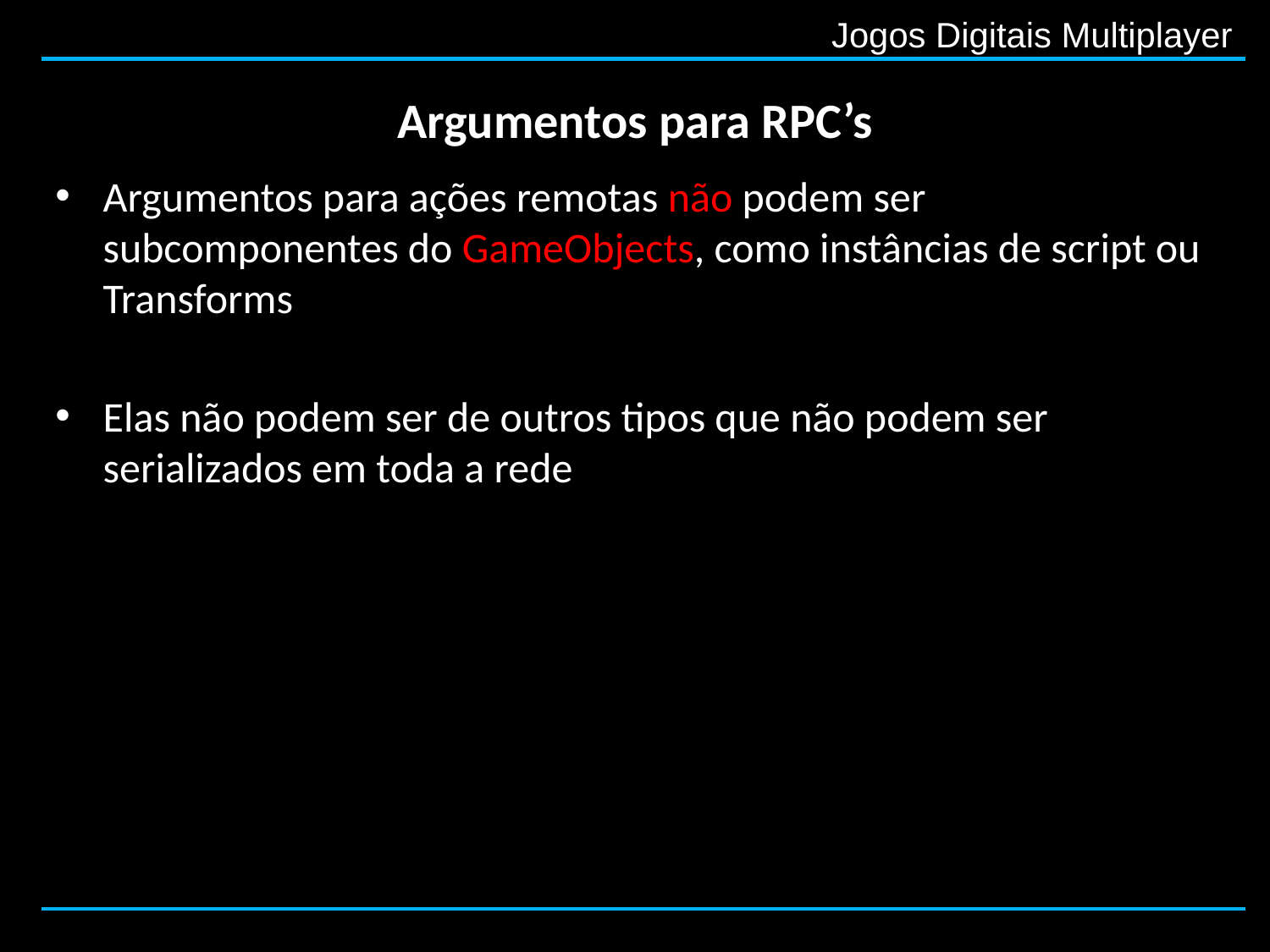

# Argumentos para RPC’s
Argumentos para ações remotas não podem ser subcomponentes do GameObjects, como instâncias de script ou Transforms

Elas não podem ser de outros tipos que não podem ser serializados em toda a rede